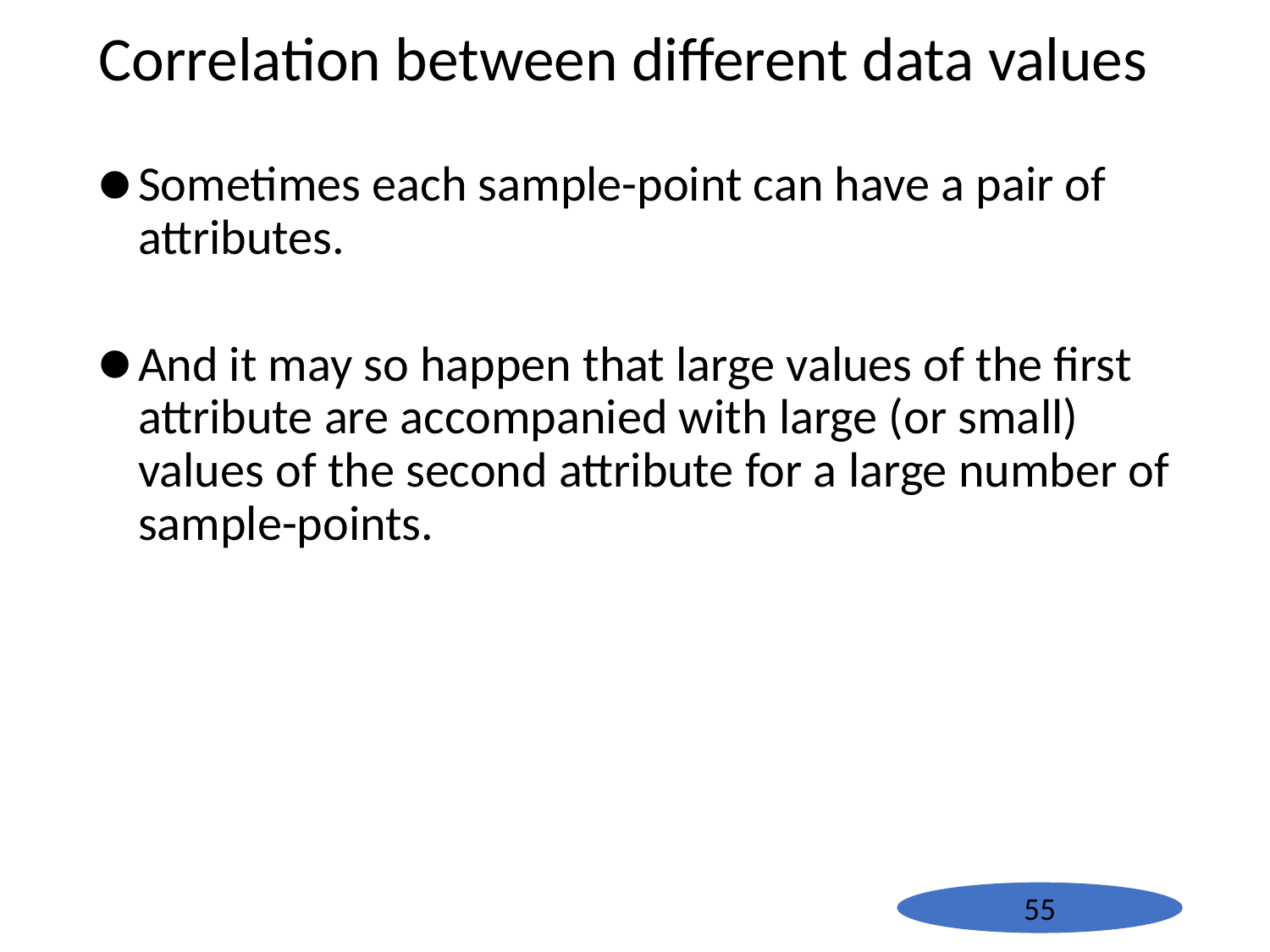

# Correlation between different data values
Sometimes each sample-point can have a pair of attributes.

And it may so happen that large values of the first attribute are accompanied with large (or small) values of the second attribute for a large number of sample-points.

55